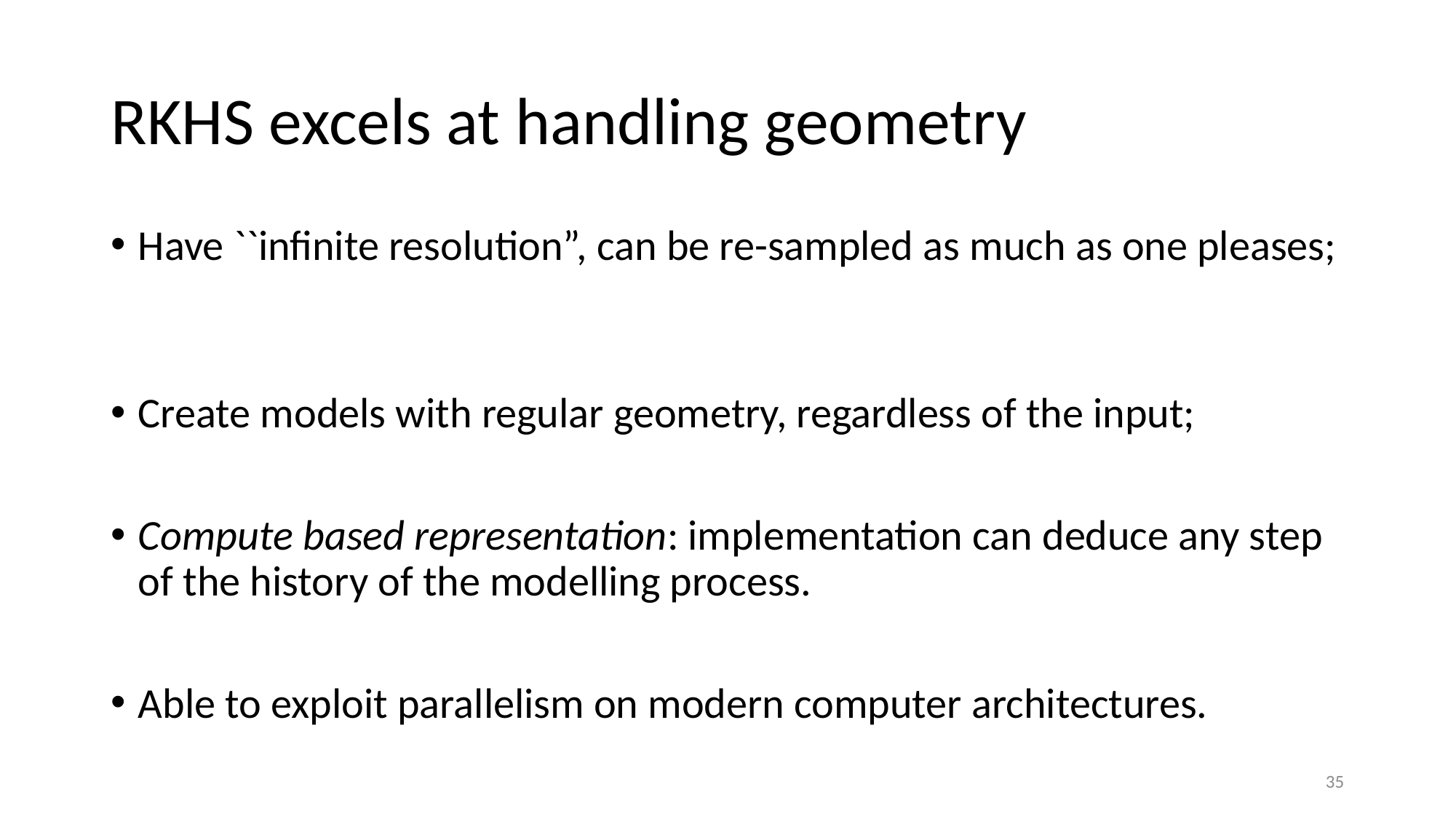

# RKHS excels at handling geometry
Have ``infinite resolution”, can be re-sampled as much as one pleases;

Create models with regular geometry, regardless of the input;

Compute based representation: implementation can deduce any step of the history of the modelling process.

Able to exploit parallelism on modern computer architectures.
35